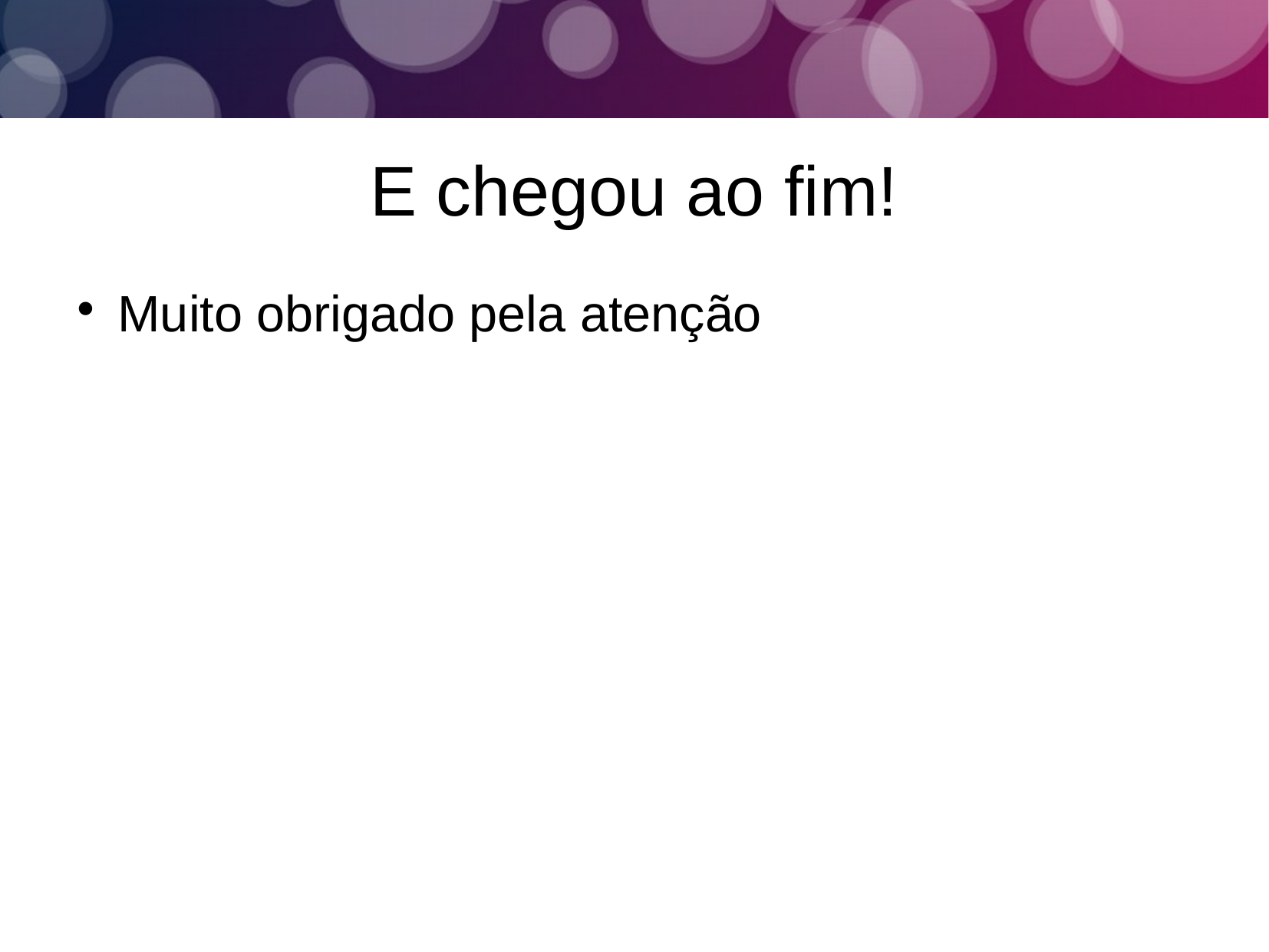

E chegou ao fim!
Muito obrigado pela atenção